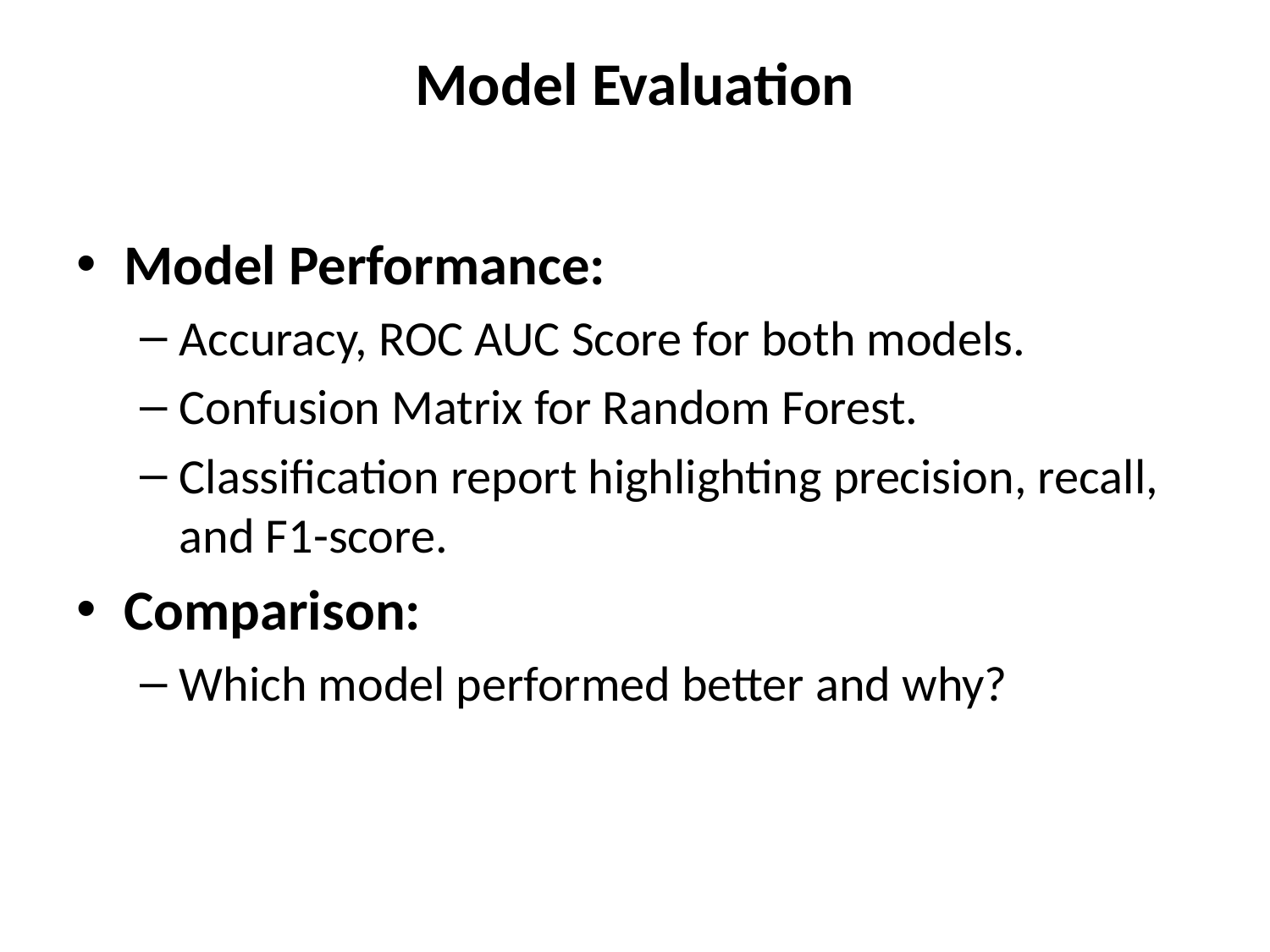

# Model Evaluation
Model Performance:
Accuracy, ROC AUC Score for both models.
Confusion Matrix for Random Forest.
Classification report highlighting precision, recall, and F1-score.
Comparison:
Which model performed better and why?